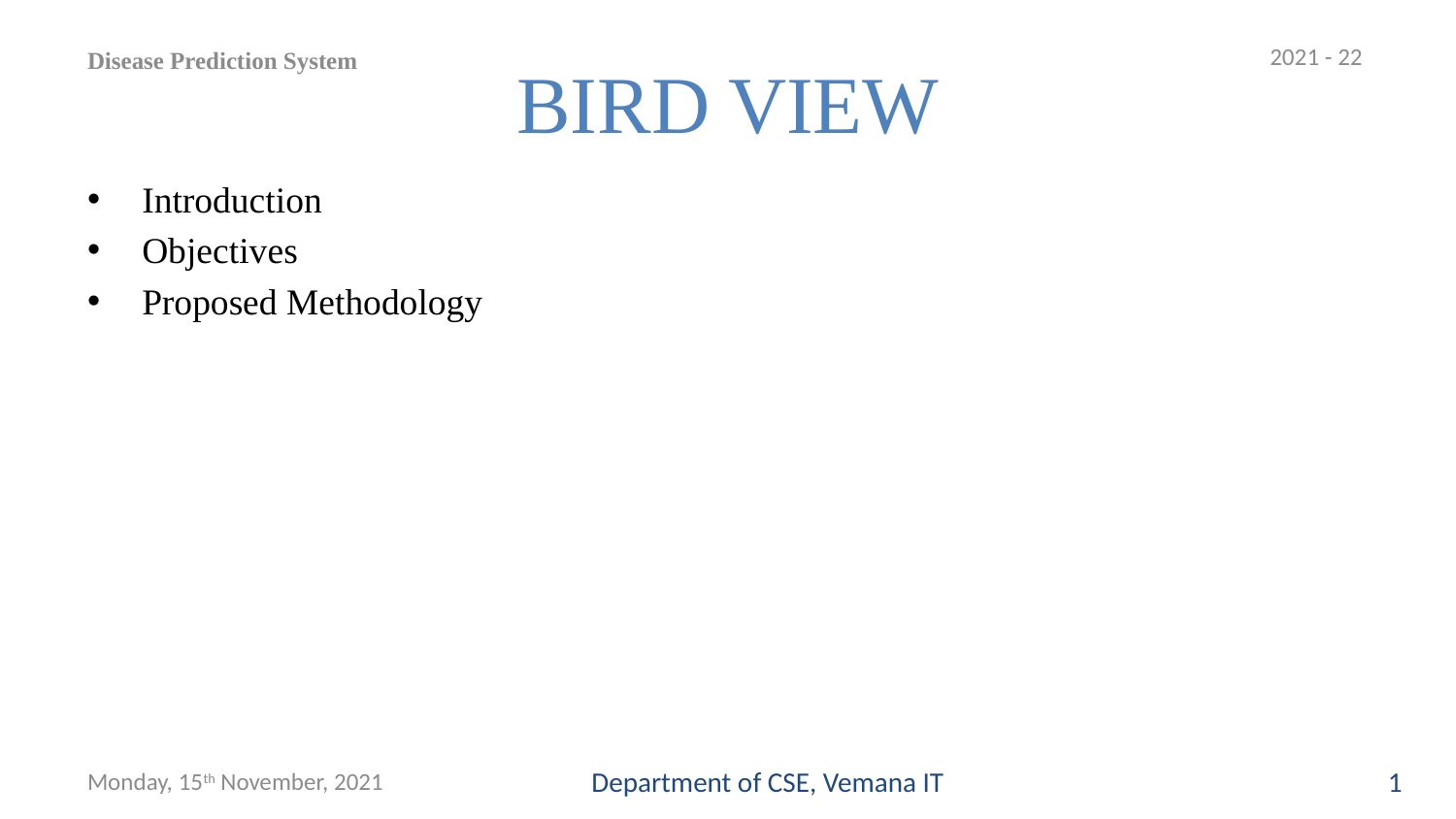

2021 - 22
Disease Prediction System
# BIRD VIEW
Introduction
Objectives
Proposed Methodology

Monday, 15th November, 2021
Department of CSE, Vemana IT
1